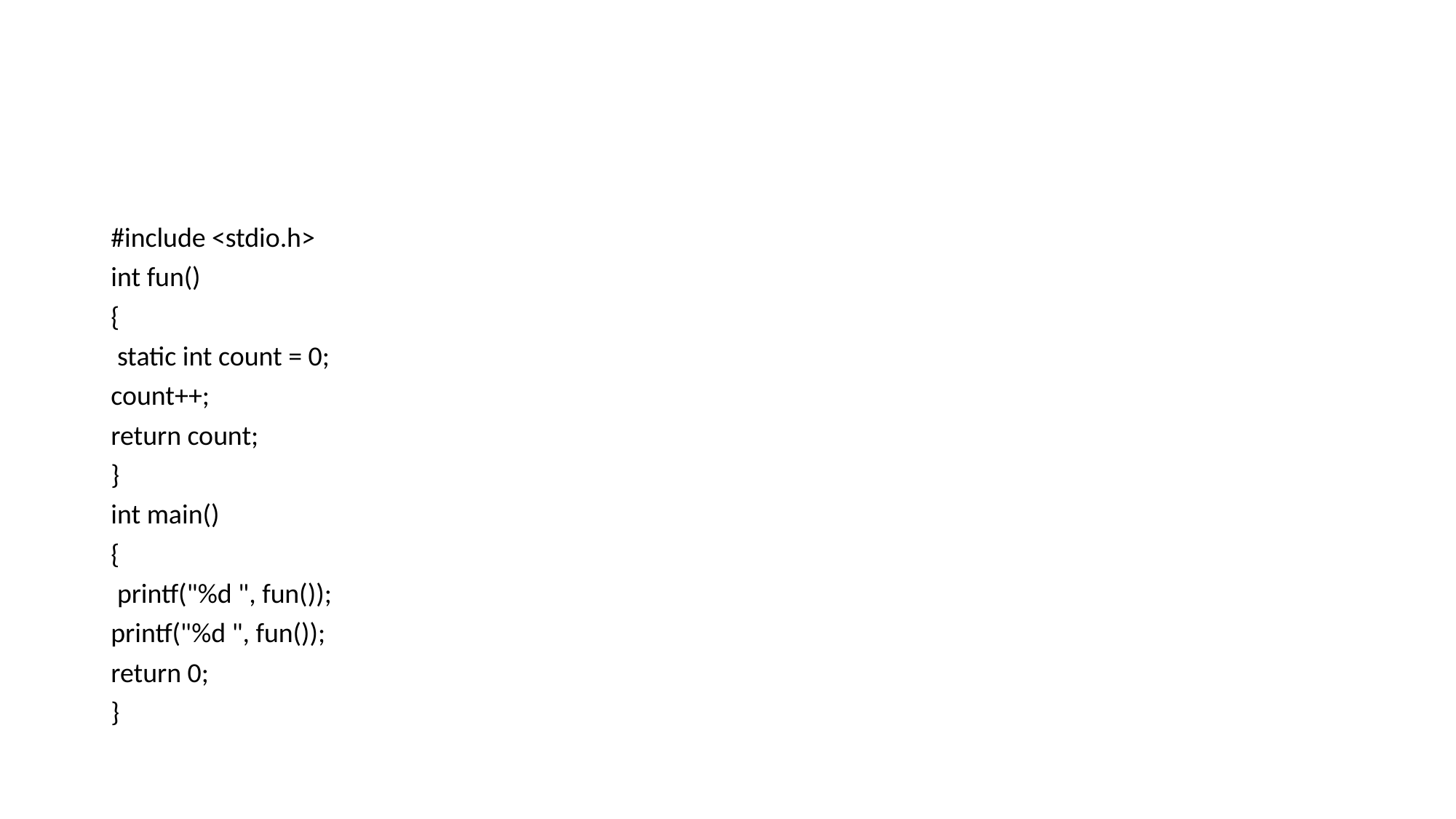

#
#include <stdio.h>
int fun()
{
 static int count = 0;
count++;
return count;
}
int main()
{
 printf("%d ", fun());
printf("%d ", fun());
return 0;
}